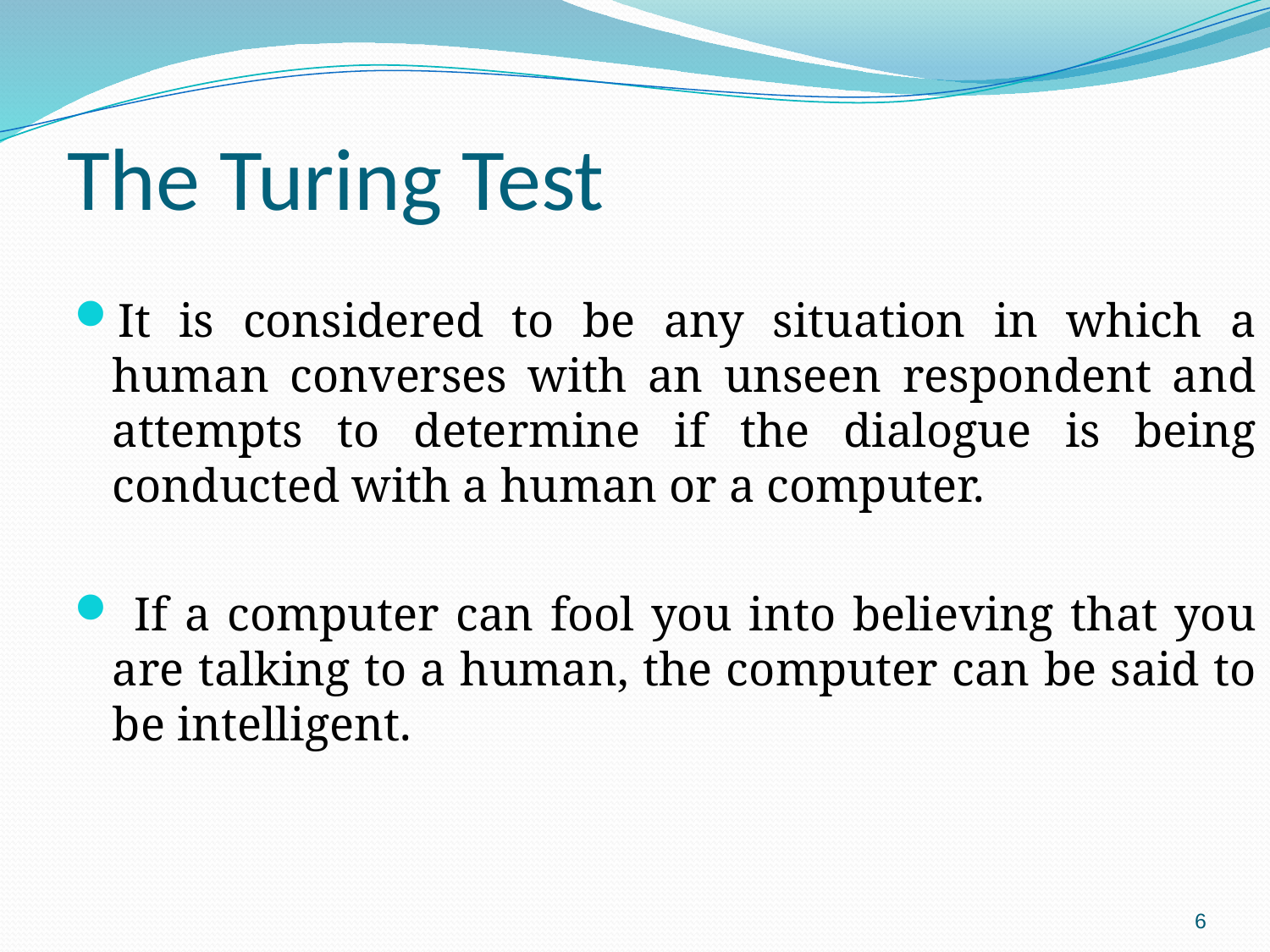

# The Turing Test
It is considered to be any situation in which a human converses with an unseen respondent and attempts to determine if the dialogue is being conducted with a human or a computer.

 If a computer can fool you into believing that you are talking to a human, the computer can be said to be intelligent.

6